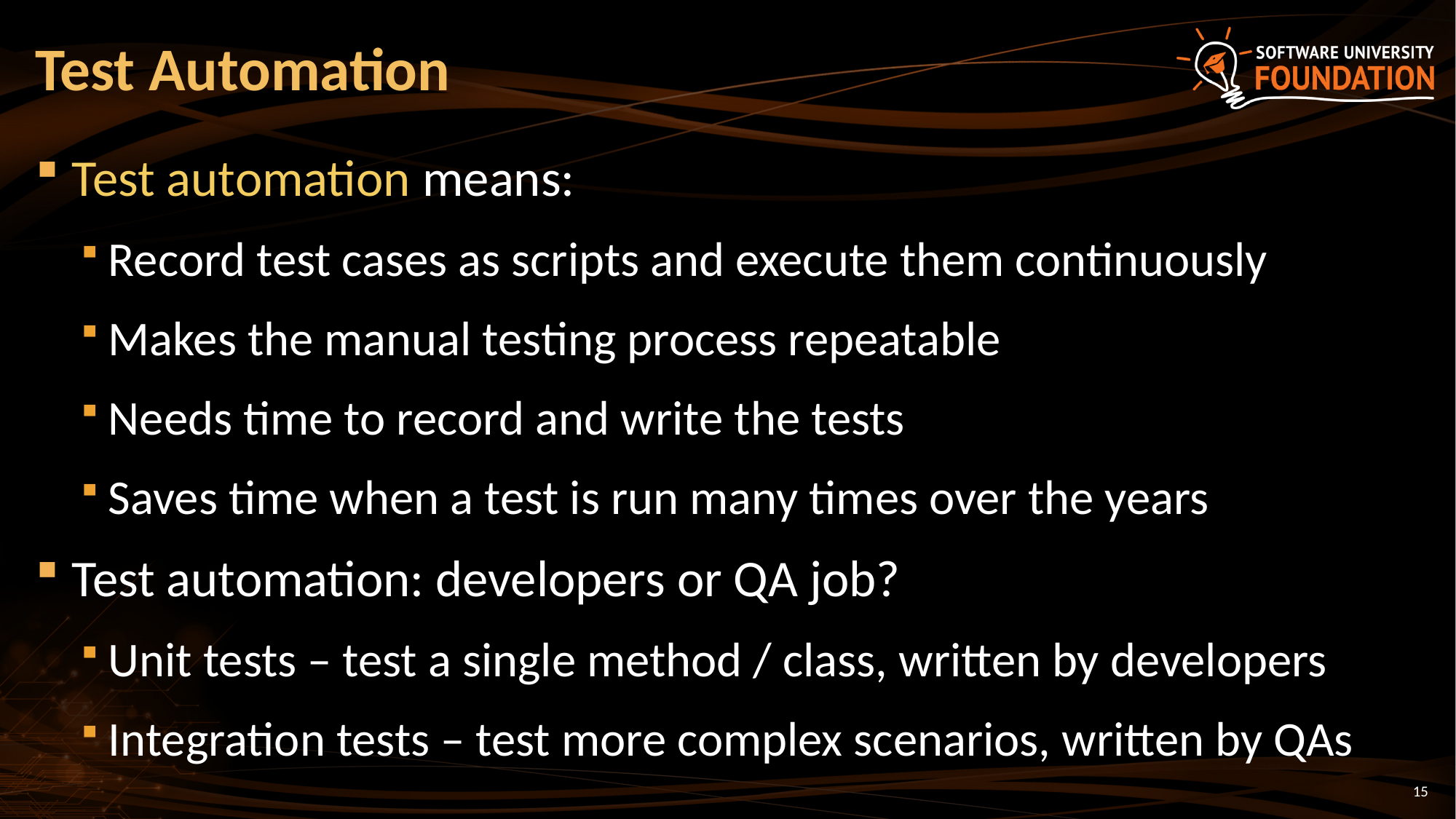

# Test Automation
Test automation means:
Record test cases as scripts and execute them continuously
Makes the manual testing process repeatable
Needs time to record and write the tests
Saves time when a test is run many times over the years
Test automation: developers or QA job?
Unit tests – test a single method / class, written by developers
Integration tests – test more complex scenarios, written by QAs
15